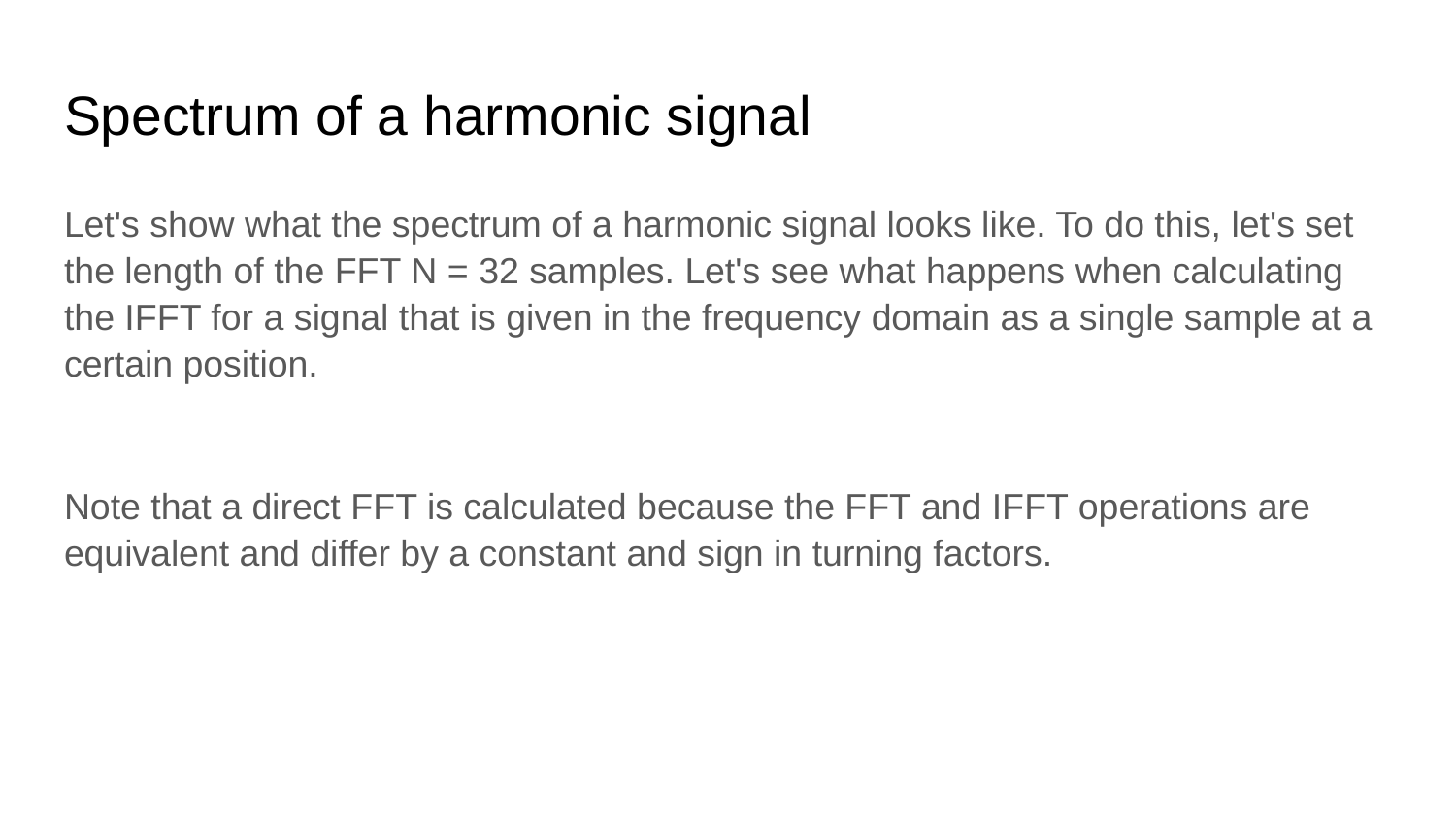

# Spectrum of a harmonic signal
Let's show what the spectrum of a harmonic signal looks like. To do this, let's set the length of the FFT N = 32 samples. Let's see what happens when calculating the IFFT for a signal that is given in the frequency domain as a single sample at a certain position.

Note that a direct FFT is calculated because the FFT and IFFT operations are equivalent and differ by a constant and sign in turning factors.